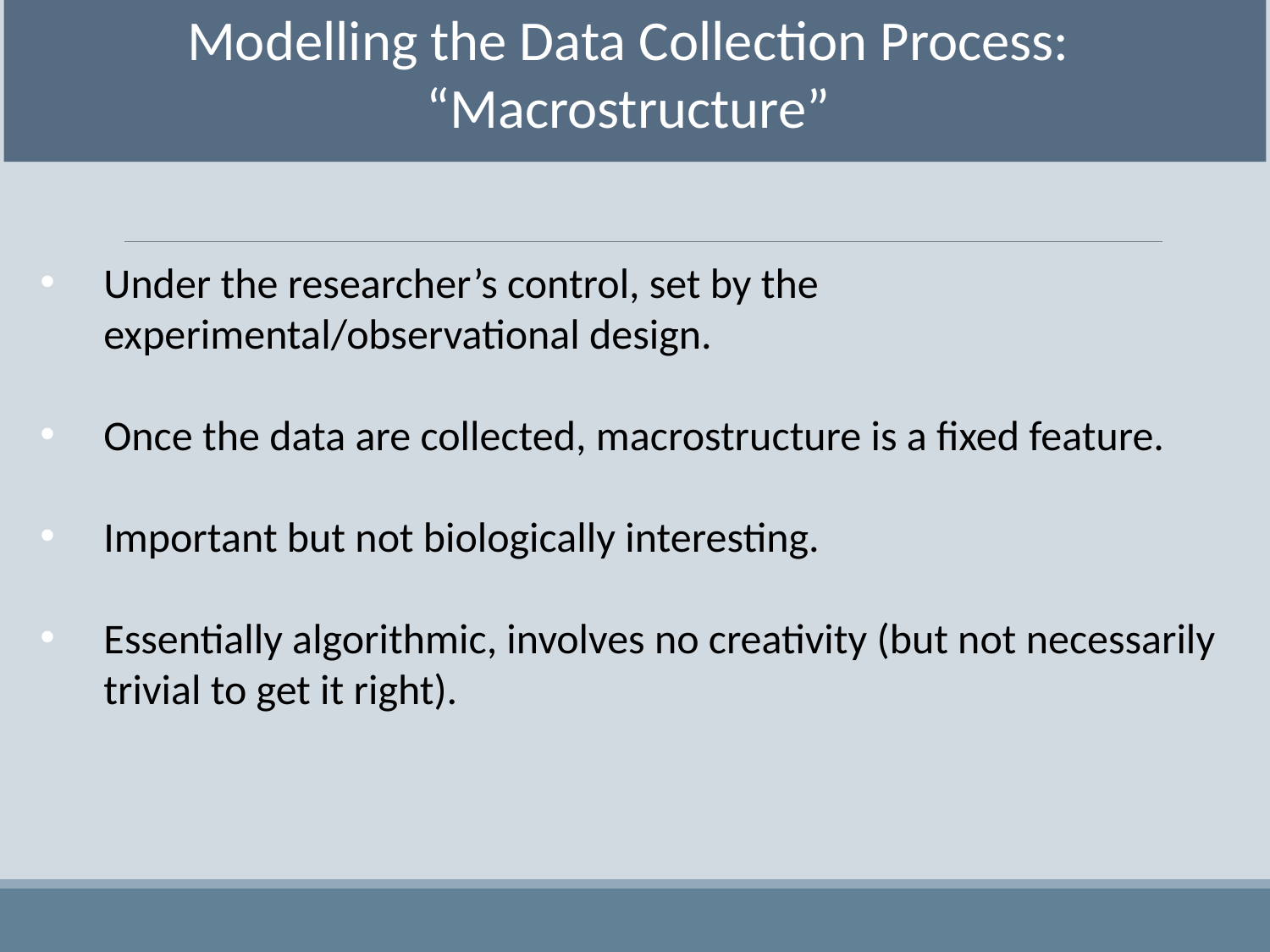

Modelling the Data Collection Process: “Macrostructure”
Under the researcher’s control, set by the experimental/observational design.

Once the data are collected, macrostructure is a fixed feature.

Important but not biologically interesting.

Essentially algorithmic, involves no creativity (but not necessarily trivial to get it right).